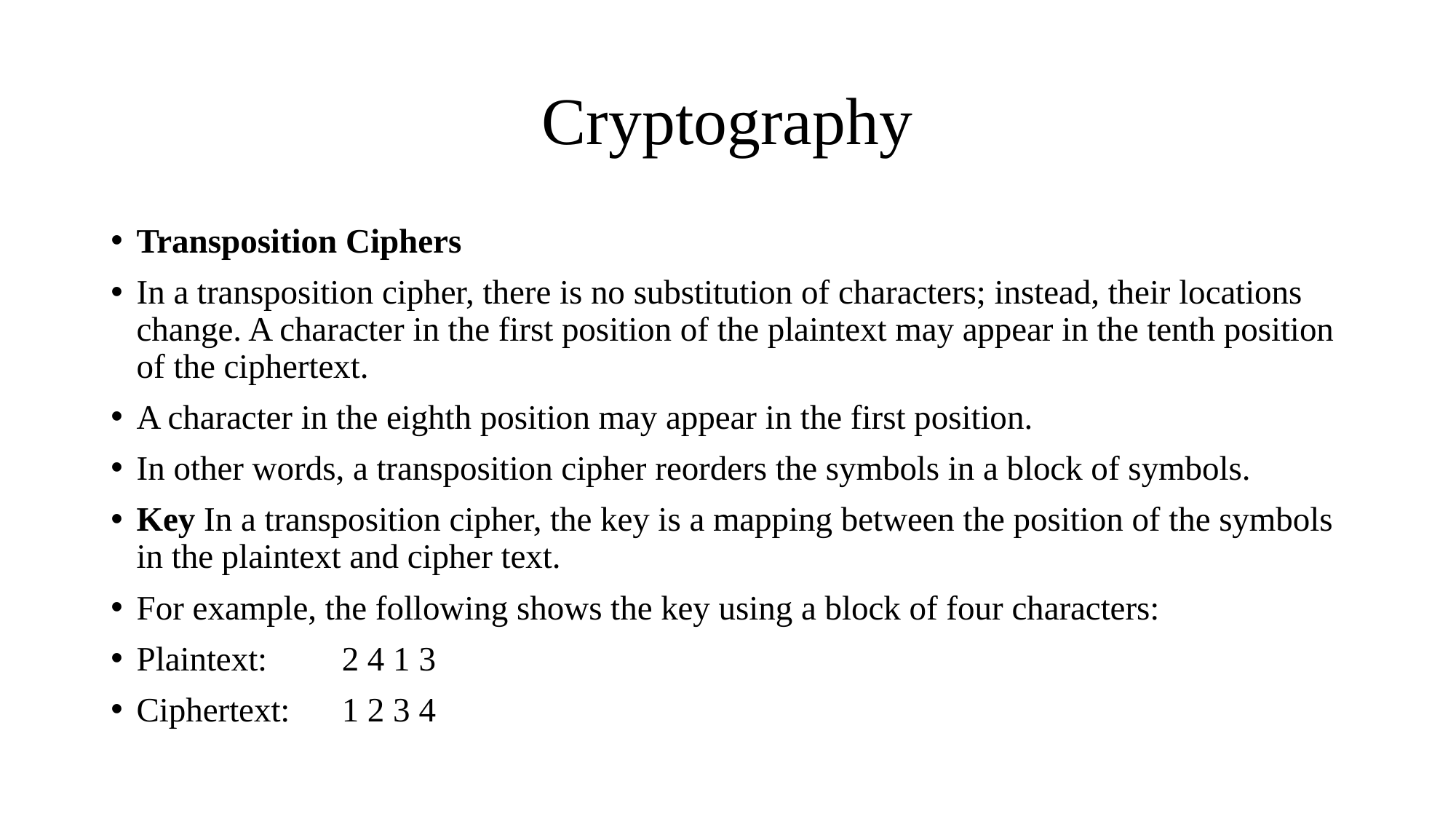

# Cryptography
Transposition Ciphers
In a transposition cipher, there is no substitution of characters; instead, their locations change. A character in the first position of the plaintext may appear in the tenth position of the ciphertext.
A character in the eighth position may appear in the first position.
In other words, a transposition cipher reorders the symbols in a block of symbols.
Key In a transposition cipher, the key is a mapping between the position of the symbols in the plaintext and cipher text.
For example, the following shows the key using a block of four characters:
Plaintext: 	2 4 1 3
Ciphertext: 	1 2 3 4